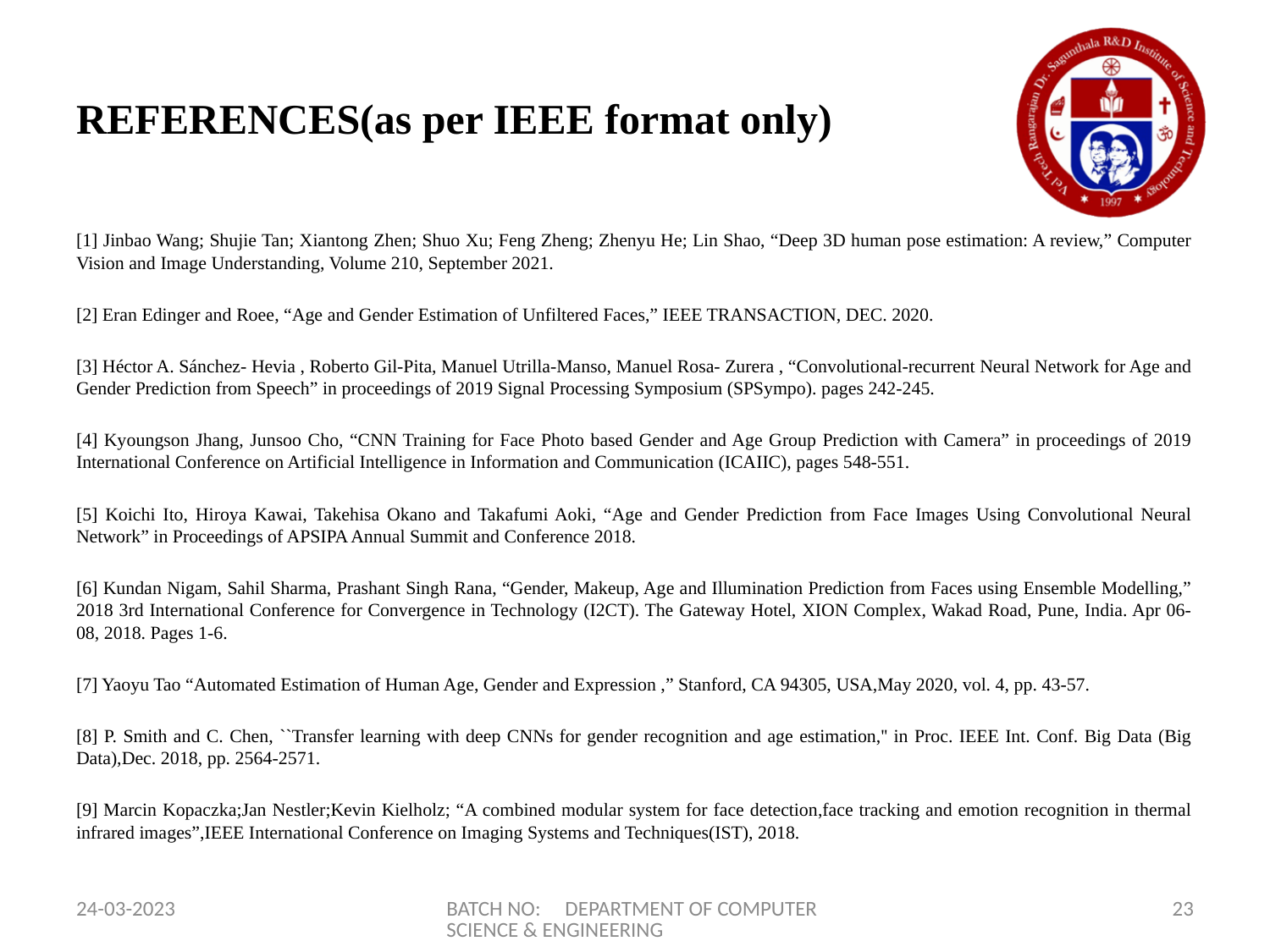

# REFERENCES(as per IEEE format only)
[1] Jinbao Wang; Shujie Tan; Xiantong Zhen; Shuo Xu; Feng Zheng; Zhenyu He; Lin Shao, “Deep 3D human pose estimation: A review,” Computer Vision and Image Understanding, Volume 210, September 2021.

[2] Eran Edinger and Roee, “Age and Gender Estimation of Unfiltered Faces,” IEEE TRANSACTION, DEC. 2020.

[3] Héctor A. Sánchez- Hevia , Roberto Gil-Pita, Manuel Utrilla-Manso, Manuel Rosa- Zurera , “Convolutional-recurrent Neural Network for Age and Gender Prediction from Speech” in proceedings of 2019 Signal Processing Symposium (SPSympo). pages 242-245.

[4] Kyoungson Jhang, Junsoo Cho, “CNN Training for Face Photo based Gender and Age Group Prediction with Camera” in proceedings of 2019 International Conference on Artificial Intelligence in Information and Communication (ICAIIC), pages 548-551.

[5] Koichi Ito, Hiroya Kawai, Takehisa Okano and Takafumi Aoki, “Age and Gender Prediction from Face Images Using Convolutional Neural Network” in Proceedings of APSIPA Annual Summit and Conference 2018.

[6] Kundan Nigam, Sahil Sharma, Prashant Singh Rana, “Gender, Makeup, Age and Illumination Prediction from Faces using Ensemble Modelling,” 2018 3rd International Conference for Convergence in Technology (I2CT). The Gateway Hotel, XION Complex, Wakad Road, Pune, India. Apr 06-08, 2018. Pages 1-6.

[7] Yaoyu Tao “Automated Estimation of Human Age, Gender and Expression ,” Stanford, CA 94305, USA,May 2020, vol. 4, pp. 43-57.

[8] P. Smith and C. Chen, ``Transfer learning with deep CNNs for gender recognition and age estimation,'' in Proc. IEEE Int. Conf. Big Data (Big Data),Dec. 2018, pp. 2564-2571.

[9] Marcin Kopaczka;Jan Nestler;Kevin Kielholz; “A combined modular system for face detection,face tracking and emotion recognition in thermal infrared images”,IEEE International Conference on Imaging Systems and Techniques(IST), 2018.
24-03-2023
BATCH NO:     DEPARTMENT OF COMPUTER SCIENCE & ENGINEERING
23